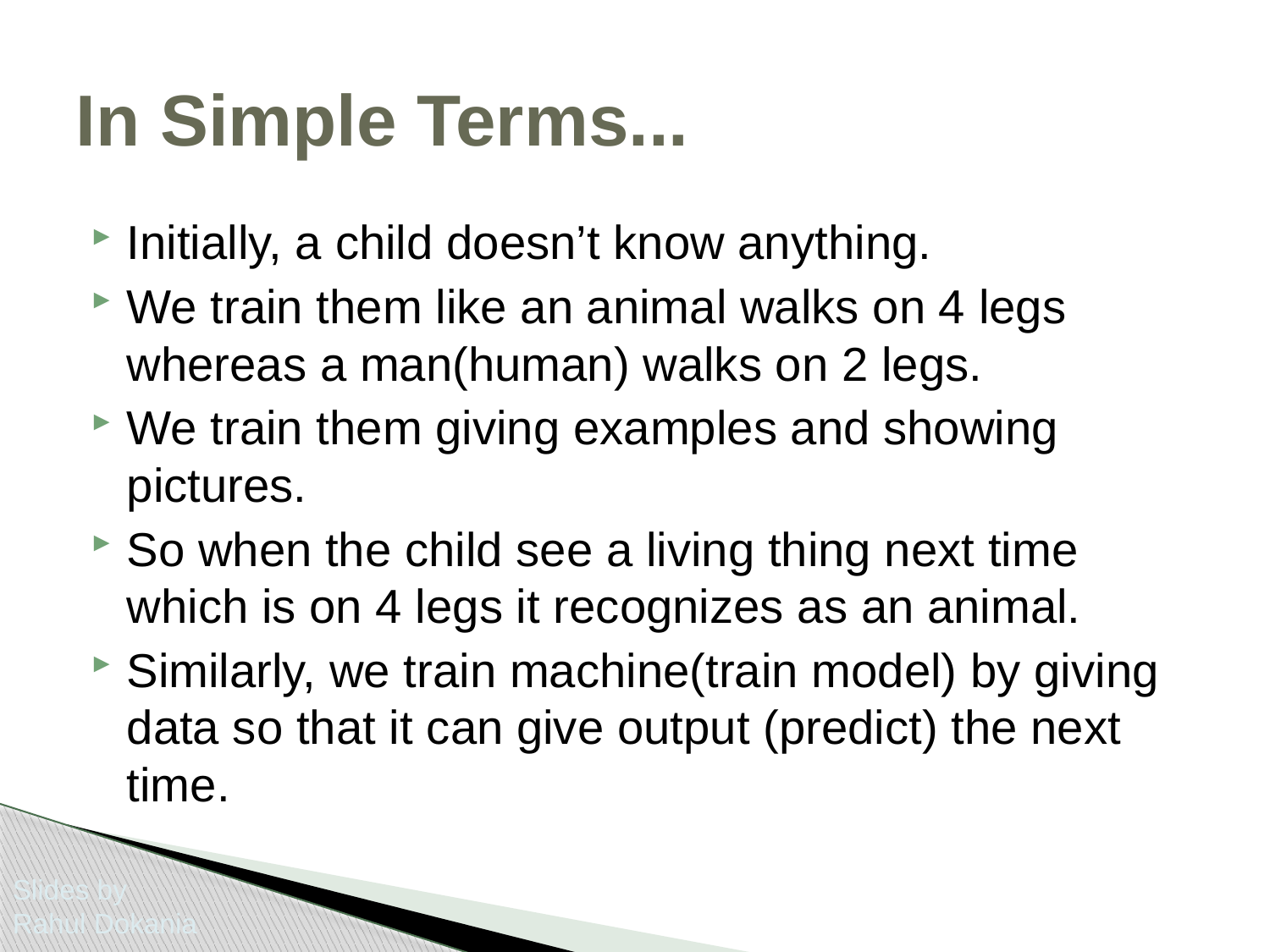

# In Simple Terms...
Initially, a child doesn’t know anything.
We train them like an animal walks on 4 legs whereas a man(human) walks on 2 legs.
We train them giving examples and showing pictures.
So when the child see a living thing next time which is on 4 legs it recognizes as an animal.
Similarly, we train machine(train model) by giving data so that it can give output (predict) the next time.